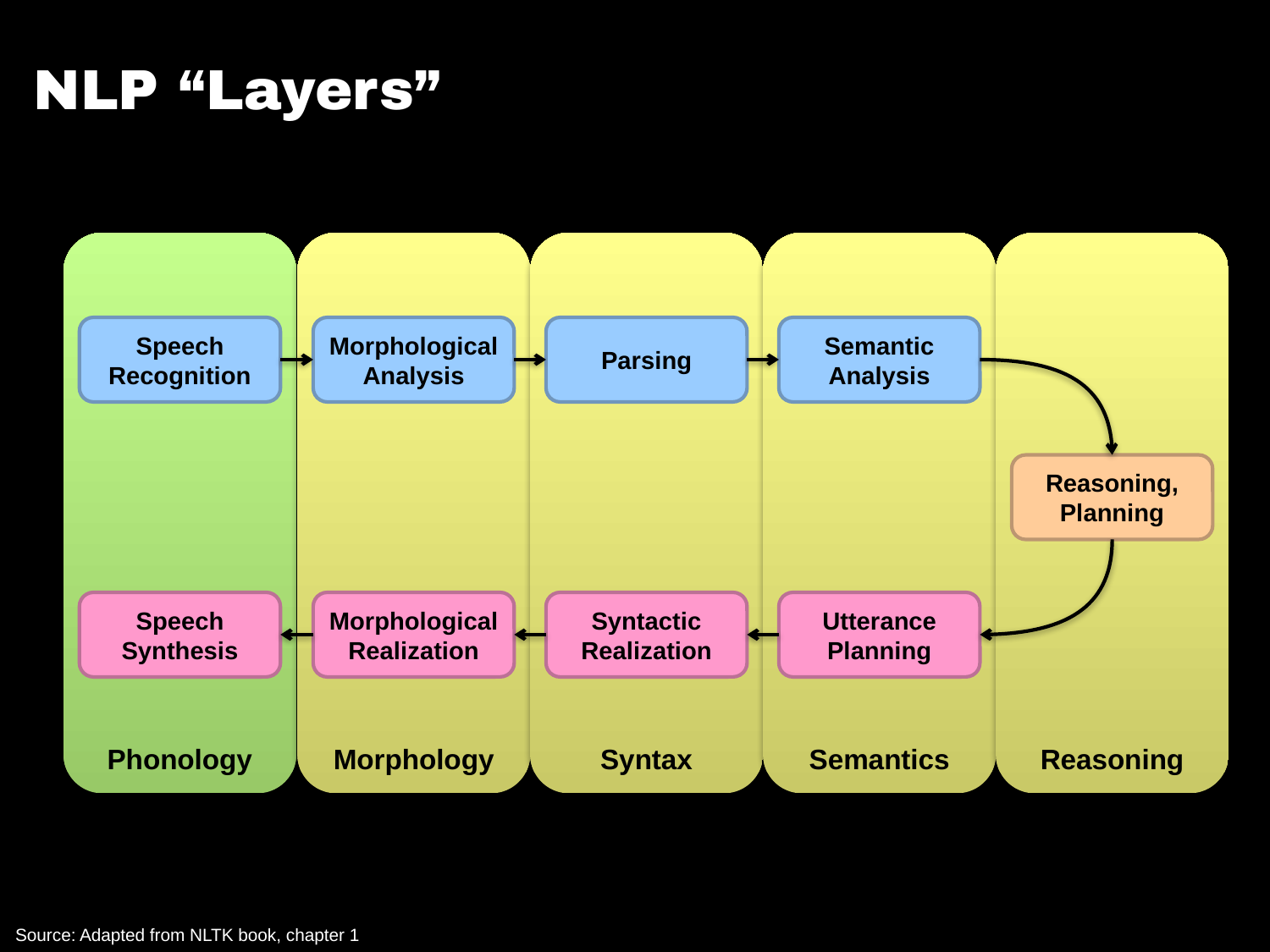

# NLP “Layers”
Phonology
Morphology
Syntax
Semantics
Reasoning
Speech Recognition
Morphological Analysis
Parsing
Semantic Analysis
Reasoning, Planning
Speech Synthesis
Morphological Realization
Syntactic Realization
Utterance Planning
Source: Adapted from NLTK book, chapter 1